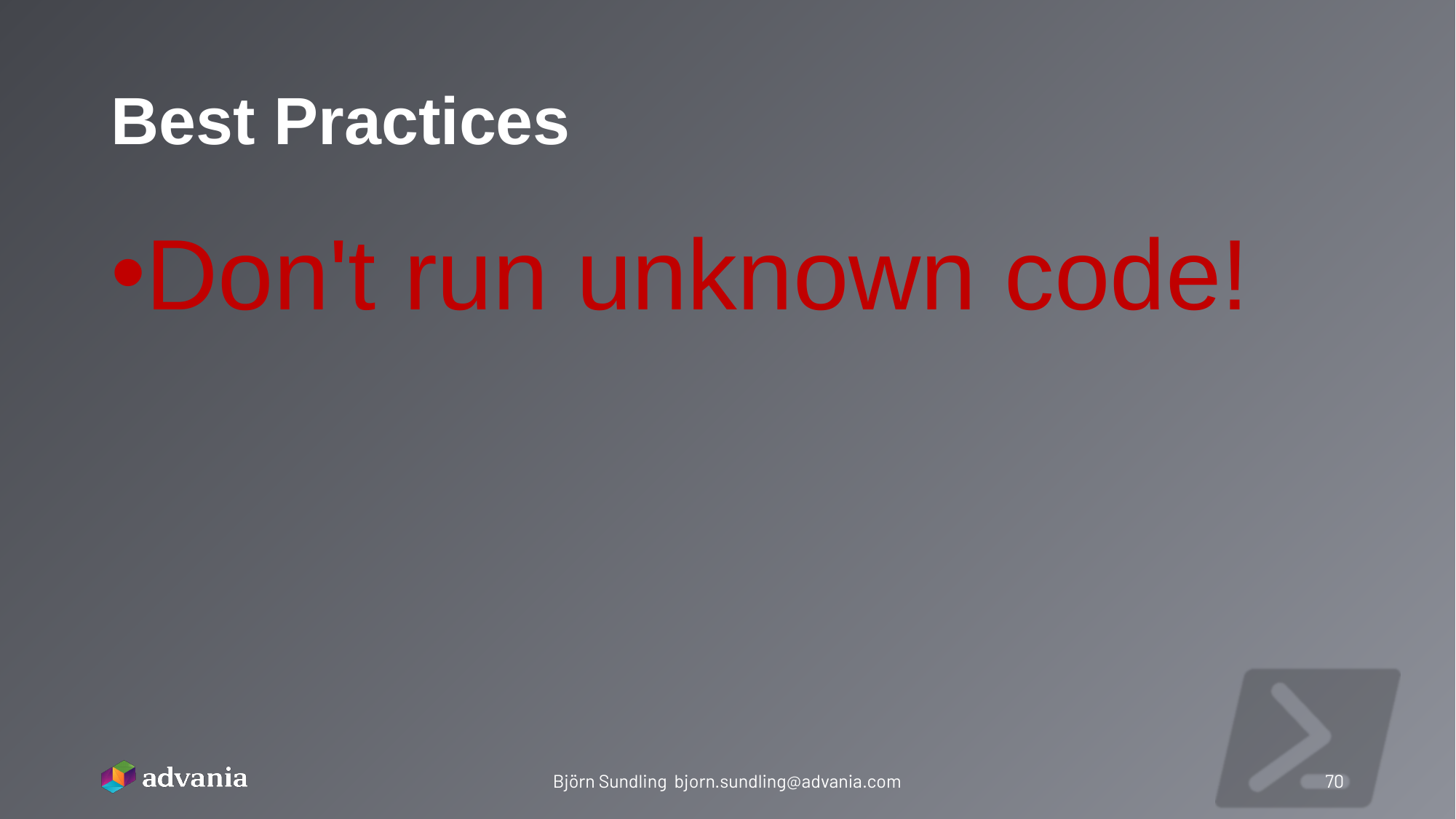

# Best Practices
Don't run unknown code!
Björn Sundling  bjorn.sundling@advania.com
70